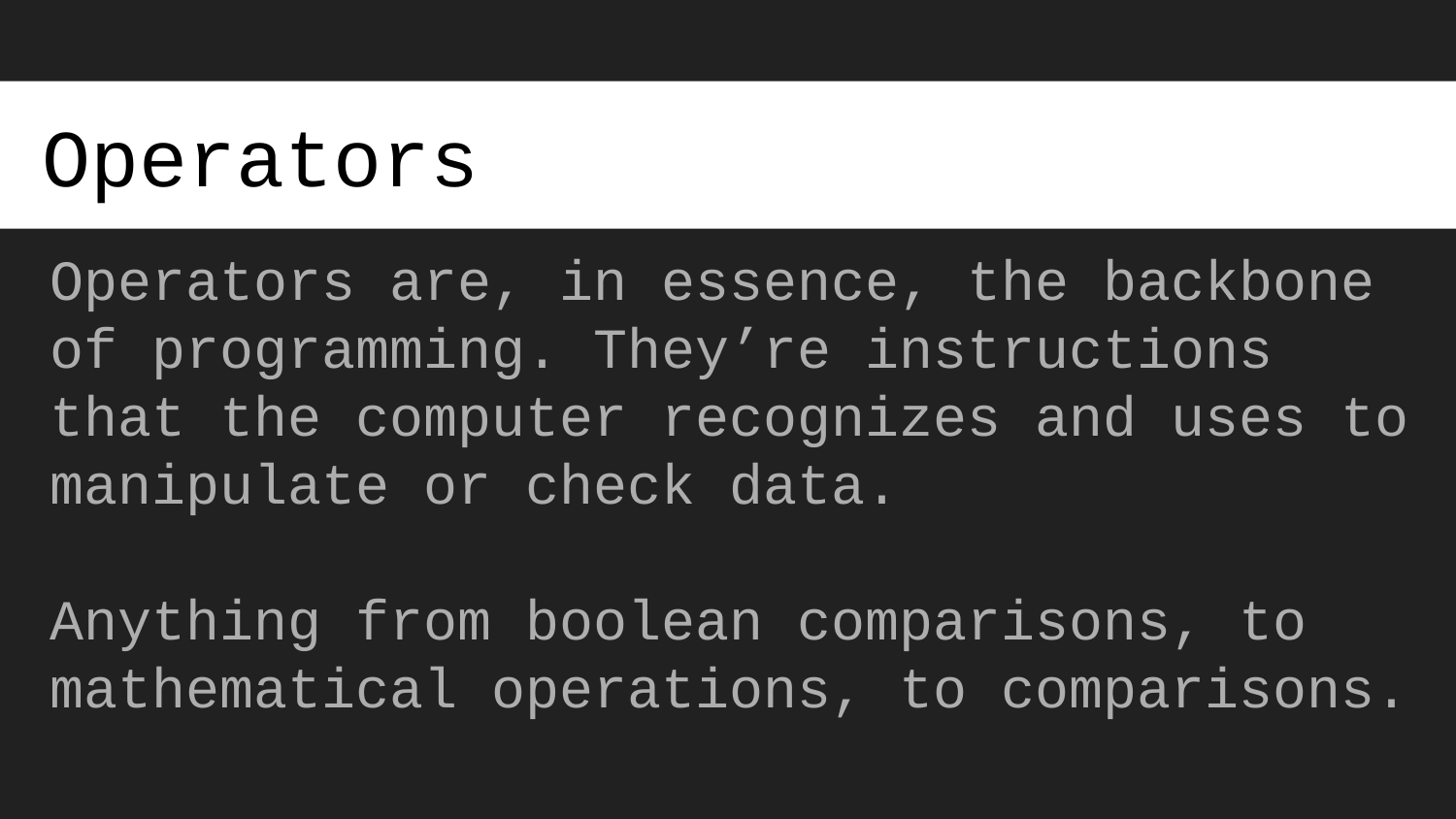

# Operators
Operators are, in essence, the backbone of programming. They’re instructions that the computer recognizes and uses to manipulate or check data.

Anything from boolean comparisons, to mathematical operations, to comparisons.